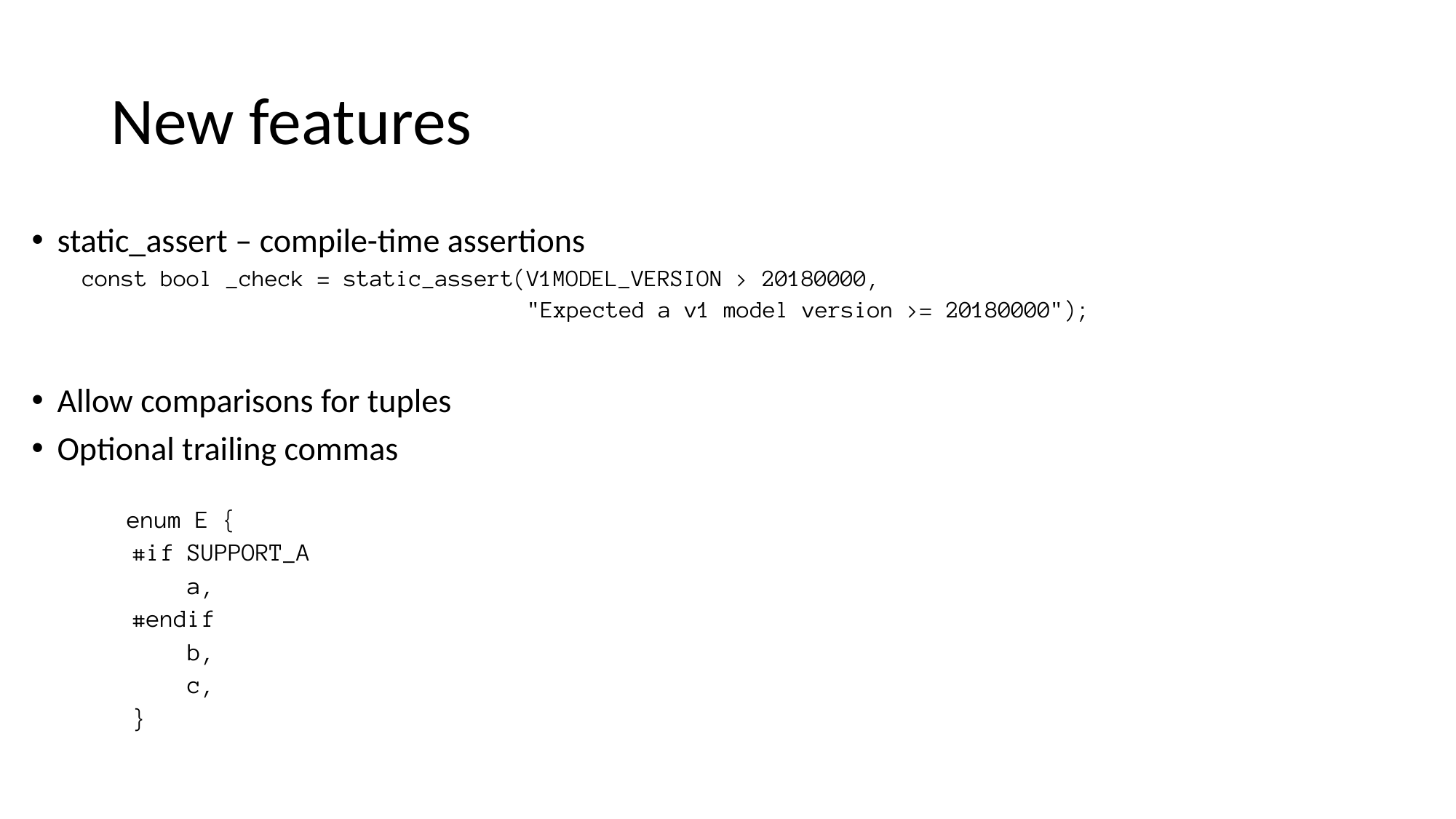

# New features
static_assert – compile-time assertions
const bool _check = static_assert(V1MODEL_VERSION > 20180000,
                                  "Expected a v1 model version >= 20180000");

Allow comparisons for tuples
Optional trailing commas
       enum E {
#if SUPPORT_A
    a,
#endif
    b,
    c,
}